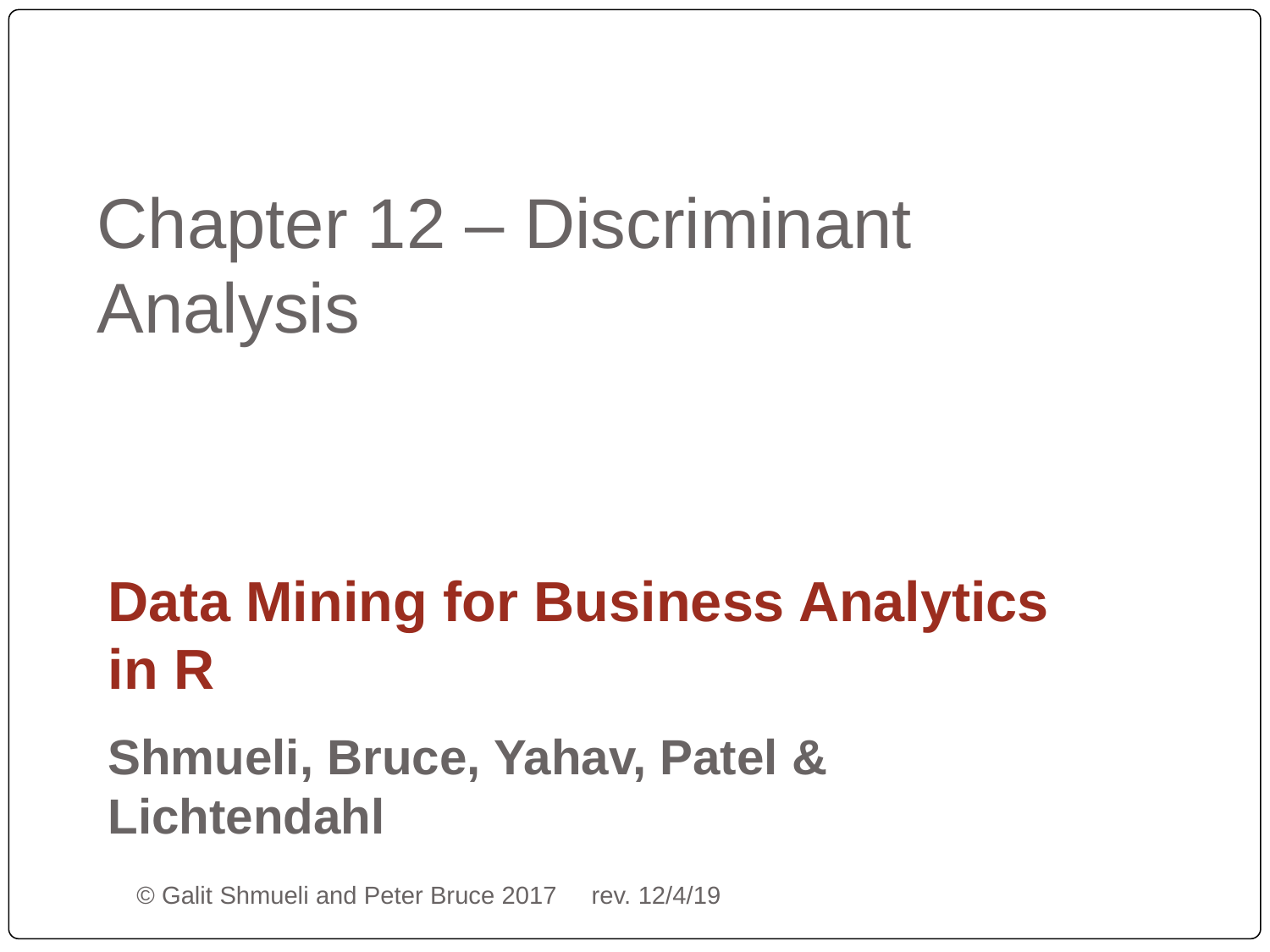

# Chapter 12 – Discriminant Analysis
Data Mining for Business Analytics in R
Shmueli, Bruce, Yahav, Patel & Lichtendahl
© Galit Shmueli and Peter Bruce 2017     rev. 12/4/19